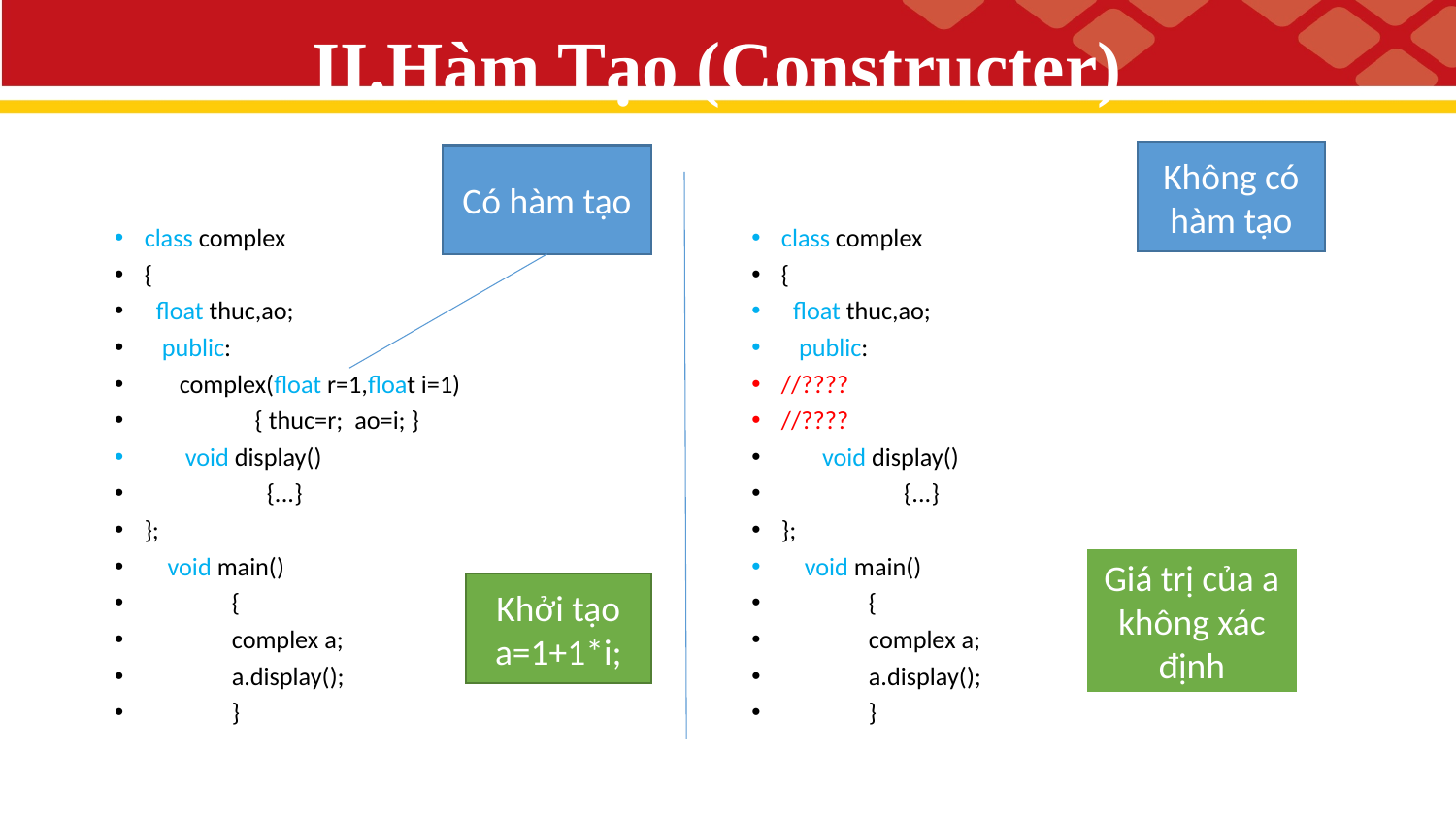

# II.Hàm Tạo (Constructer)
Không có hàm tạo
Có hàm tạo
class complex
{
  float thuc,ao;
   public:
      complex(float r=1,float i=1)
	    { thuc=r;  ao=i; }
       void display()
	      {...}
};
    void main()
	{
	complex a;
	a.display();
	}
class complex
{
  float thuc,ao;
   public:
//????
//????
       void display()
	      {...}
};
    void main()
	{
	complex a;
	a.display();
	}

Giá trị của a không xác định
Khởi tạo a=1+1*i;